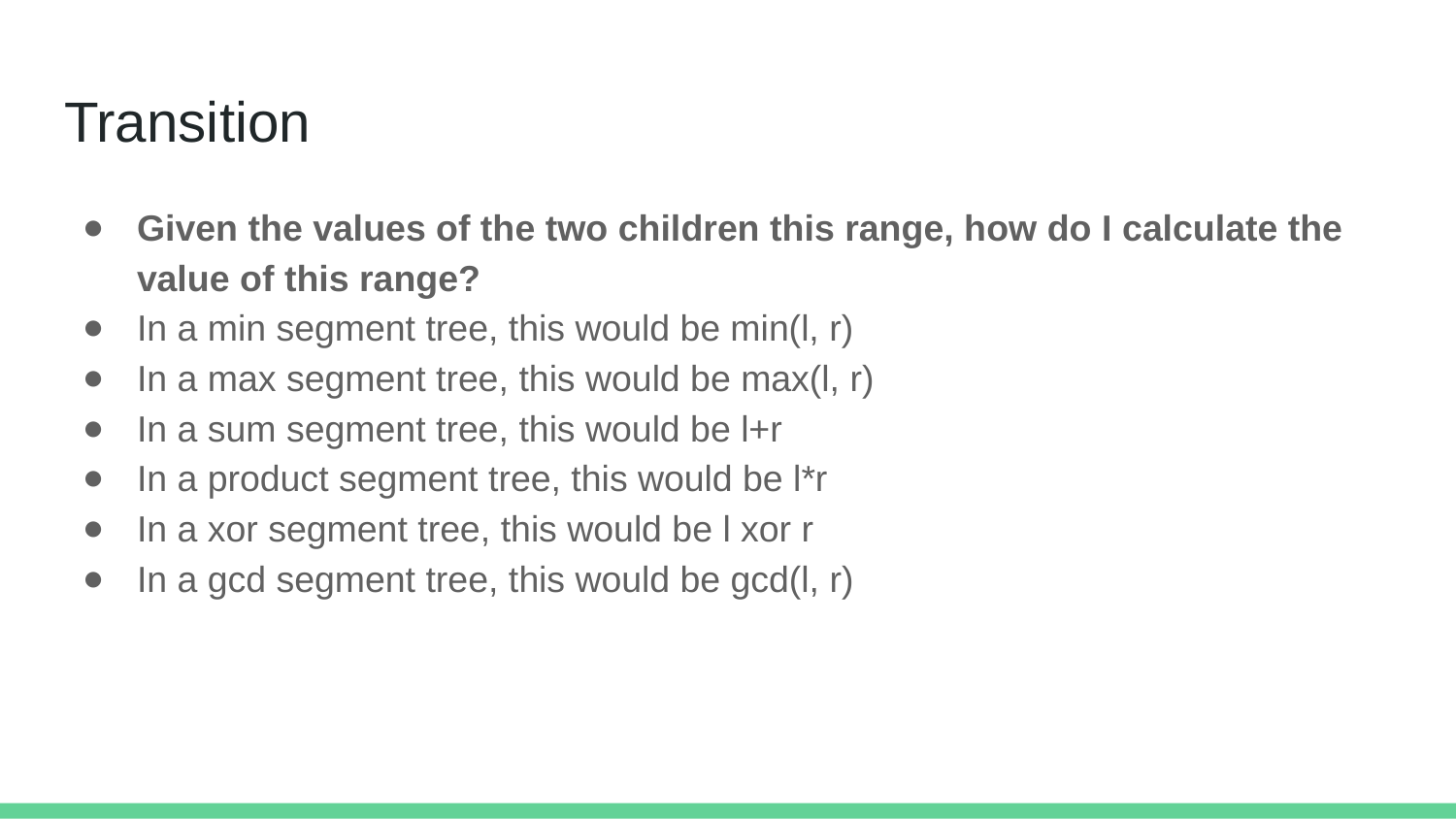

# Transition
Given the values of the two children this range, how do I calculate the value of this range?
In a min segment tree, this would be min(l, r)
In a max segment tree, this would be max(l, r)
In a sum segment tree, this would be l+r
In a product segment tree, this would be l*r
In a xor segment tree, this would be l xor r
In a gcd segment tree, this would be gcd(l, r)